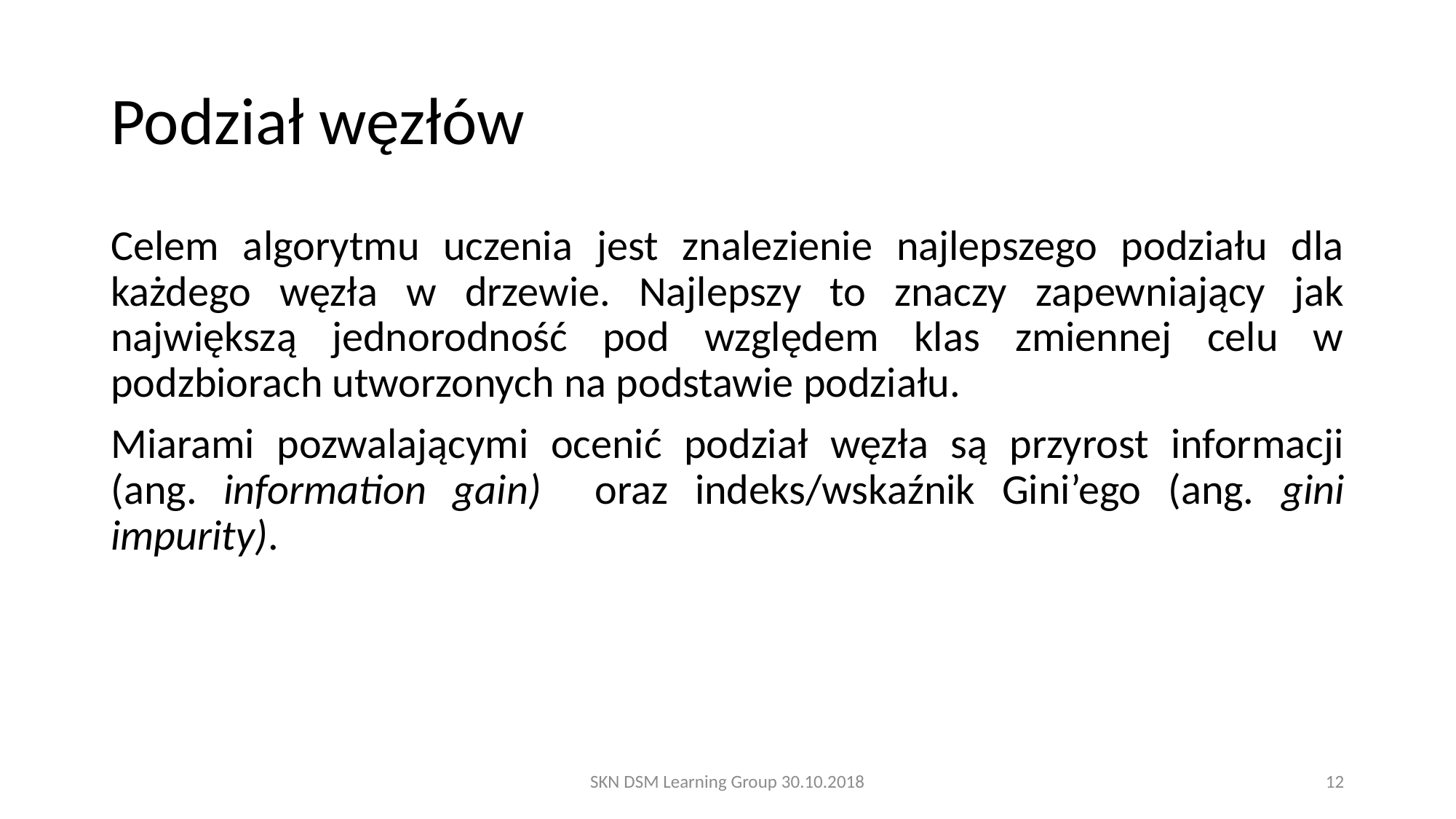

# Podział węzłów
Celem algorytmu uczenia jest znalezienie najlepszego podziału dla każdego węzła w drzewie. Najlepszy to znaczy zapewniający jak największą jednorodność pod względem klas zmiennej celu w podzbiorach utworzonych na podstawie podziału.
Miarami pozwalającymi ocenić podział węzła są przyrost informacji (ang. information gain)  oraz indeks/wskaźnik Gini’ego (ang. gini impurity).
SKN DSM Learning Group 30.10.2018
12